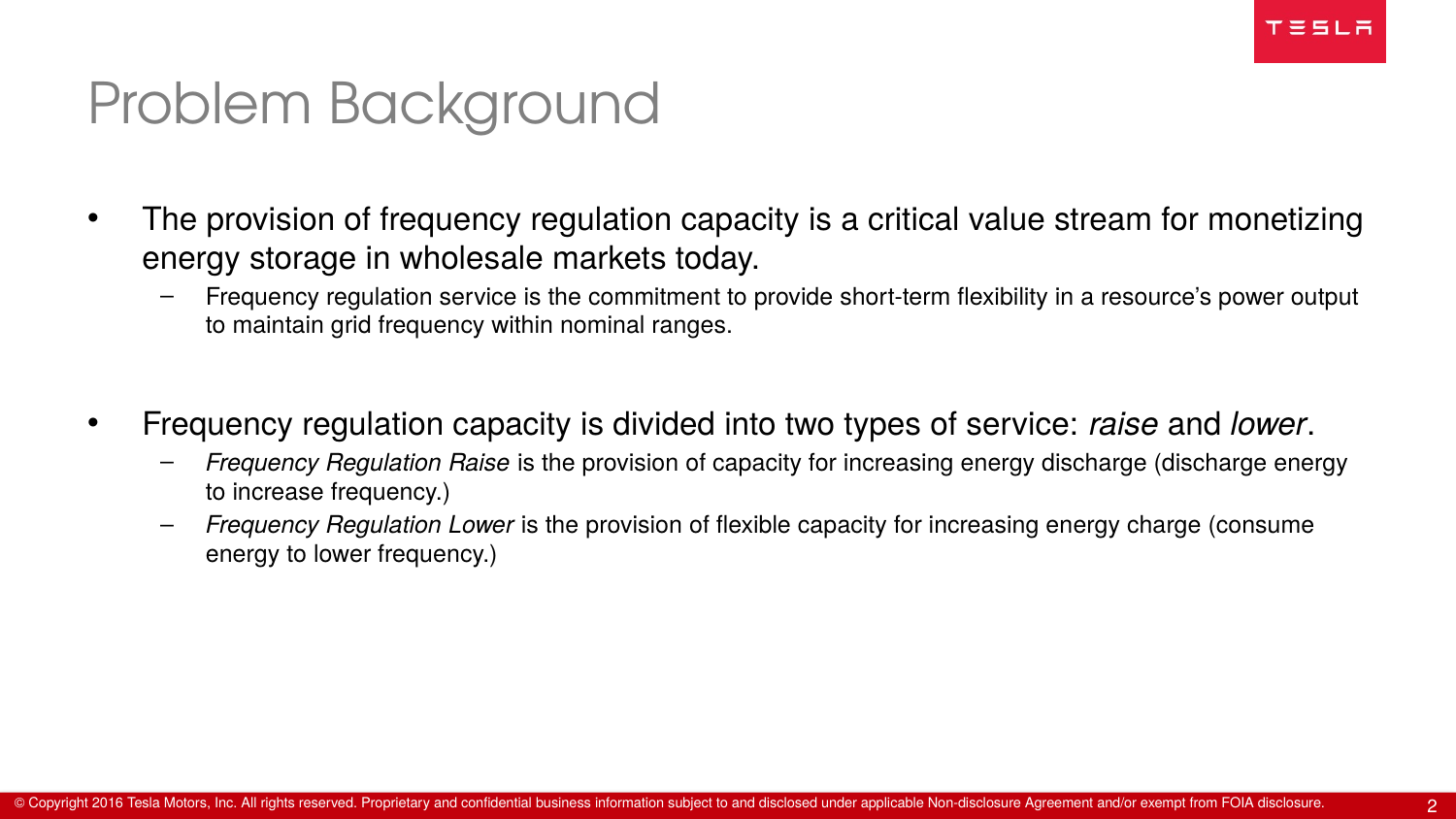

# Problem Background
The provision of frequency regulation capacity is a critical value stream for monetizing energy storage in wholesale markets today.
Frequency regulation service is the commitment to provide short-term flexibility in a resource’s power output to maintain grid frequency within nominal ranges.

Frequency regulation capacity is divided into two types of service: raise and lower.
Frequency Regulation Raise is the provision of capacity for increasing energy discharge (discharge energy to increase frequency.)
Frequency Regulation Lower is the provision of flexible capacity for increasing energy charge (consume energy to lower frequency.)

2